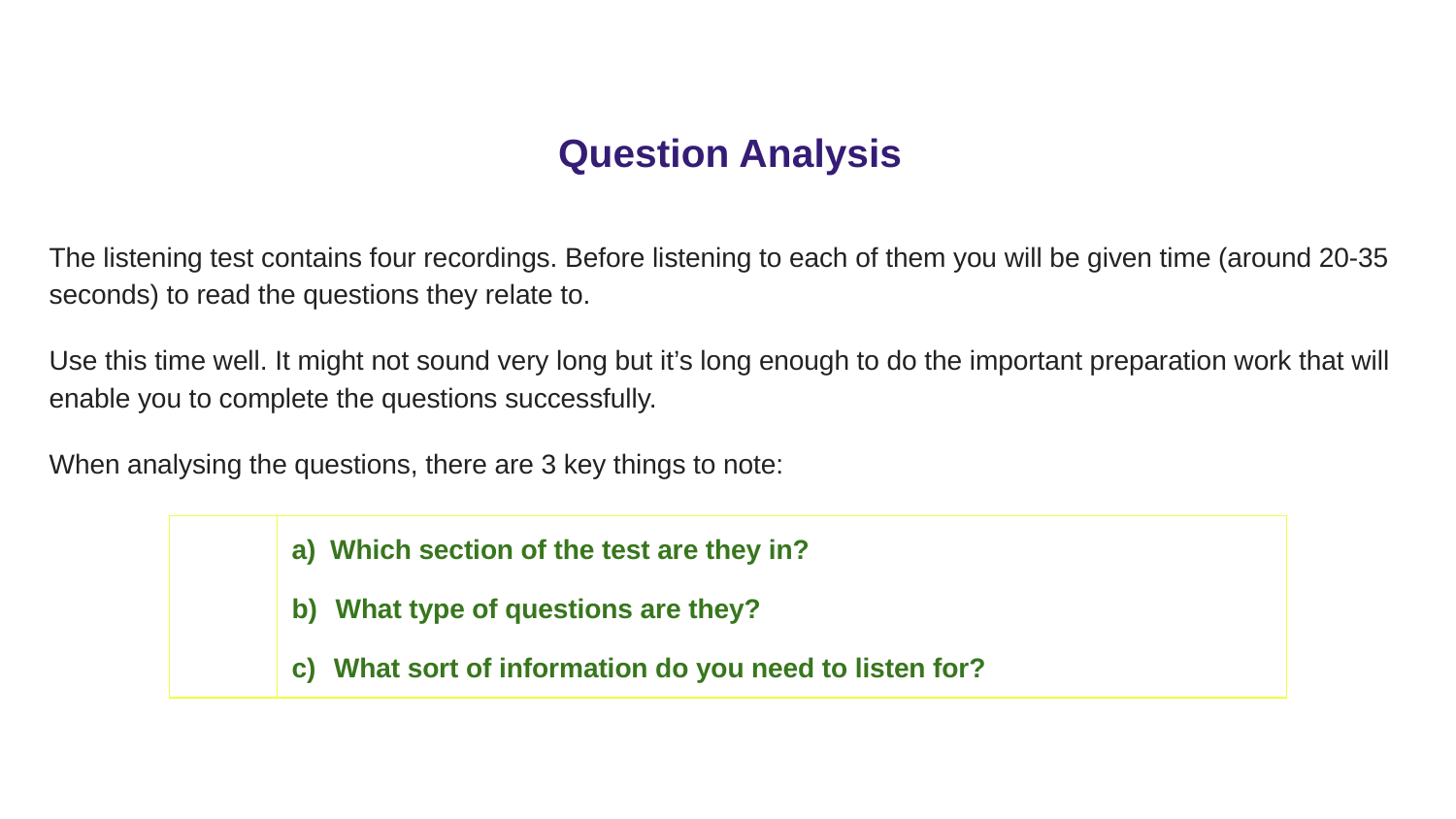

# Question Analysis

The listening test contains four recordings. Before listening to each of them you will be given time (around 20-35 seconds) to read the questions they relate to.
Use this time well. It might not sound very long but it’s long enough to do the important preparation work that will enable you to complete the questions successfully.
When analysing the questions, there are 3 key things to note:
|  | a) Which section of the test are they in? b) What type of questions are they? c) What sort of information do you need to listen for? |
| --- | --- |